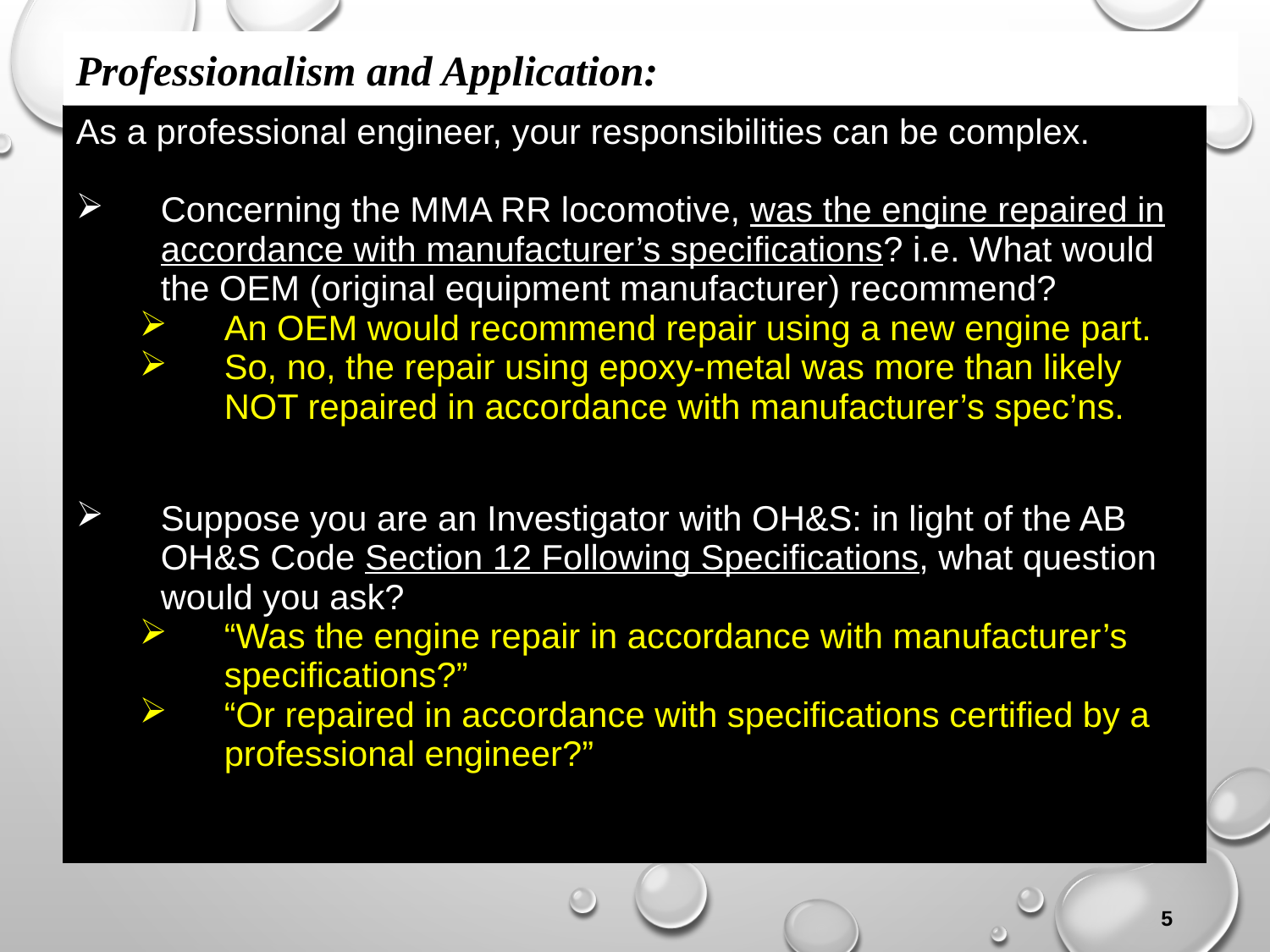

Professionalism and Application:
As a professional engineer, your responsibilities can be complex.

Concerning the MMA RR locomotive, was the engine repaired in accordance with manufacturer’s specifications? i.e. What would the OEM (original equipment manufacturer) recommend?
An OEM would recommend repair using a new engine part.
So, no, the repair using epoxy-metal was more than likely NOT repaired in accordance with manufacturer’s spec’ns.

Suppose you are an Investigator with OH&S: in light of the AB OH&S Code Section 12 Following Specifications, what question would you ask?
“Was the engine repair in accordance with manufacturer’s specifications?”
“Or repaired in accordance with specifications certified by a professional engineer?”

5